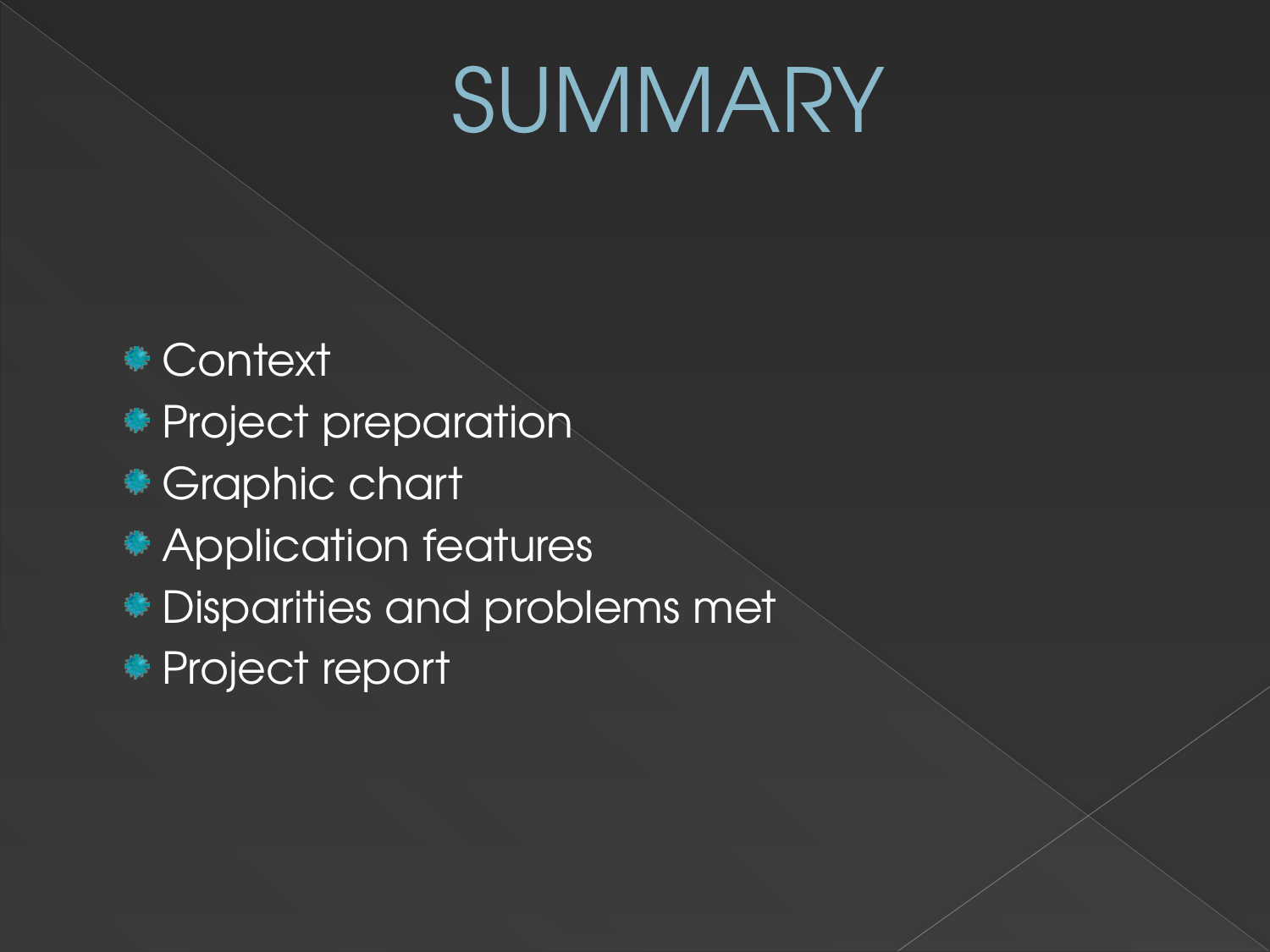

# SUMMARY
 Context
 Project preparation
 Graphic chart
 Application features
 Disparities and problems met
 Project report